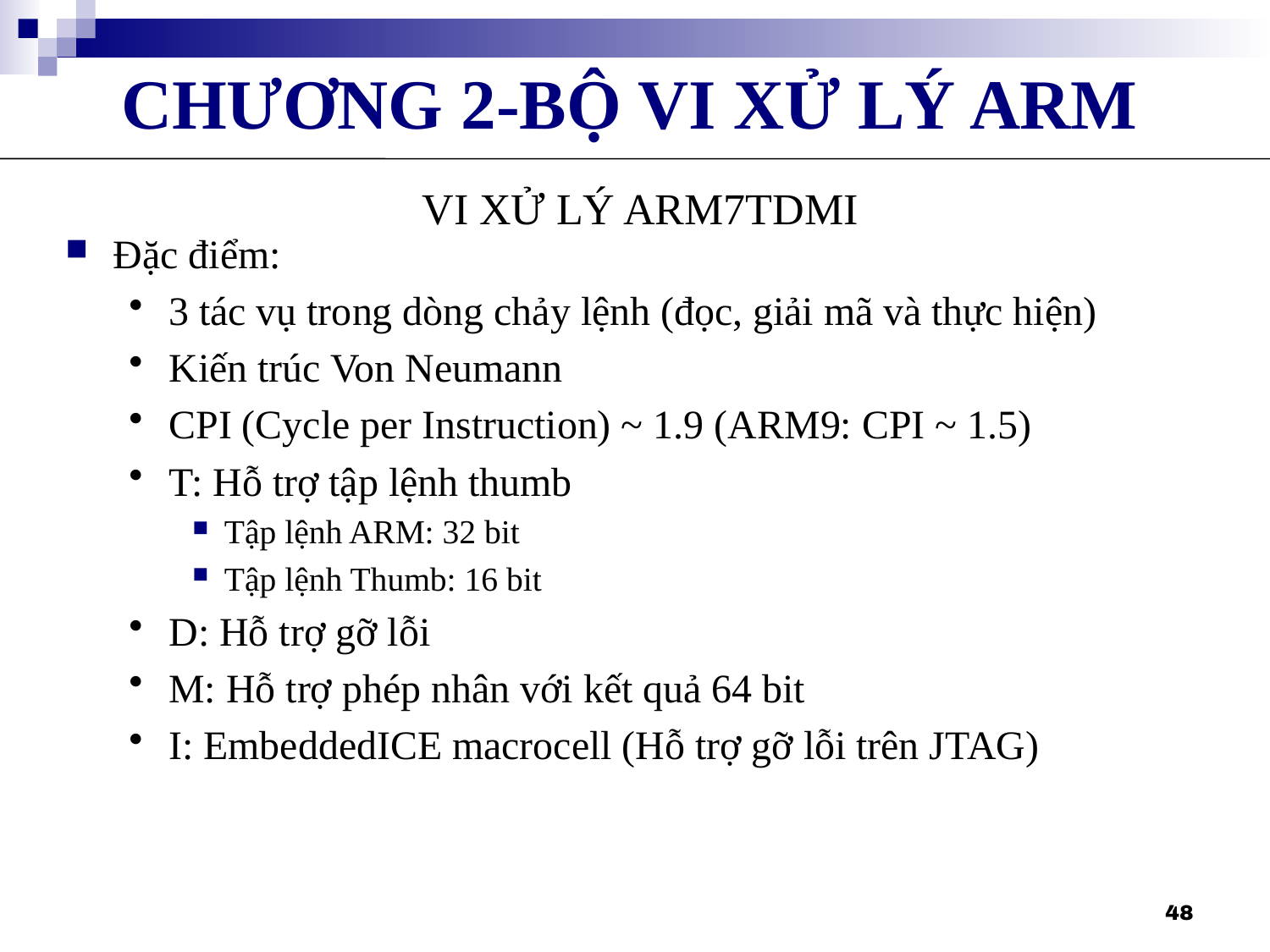

CHƯƠNG 2-BỘ VI XỬ LÝ ARM

VI XỬ LÝ ARM7TDMI

Đặc điểm:
3 tác vụ trong dòng chảy lệnh (đọc, giải mã và thực hiện)
Kiến trúc Von Neumann
CPI (Cycle per Instruction) ~ 1.9 (ARM9: CPI ~ 1.5)
T: Hỗ trợ tập lệnh thumb
Tập lệnh ARM: 32 bit
Tập lệnh Thumb: 16 bit
D: Hỗ trợ gỡ lỗi
M: Hỗ trợ phép nhân với kết quả 64 bit
I: EmbeddedICE macrocell (Hỗ trợ gỡ lỗi trên JTAG)

48